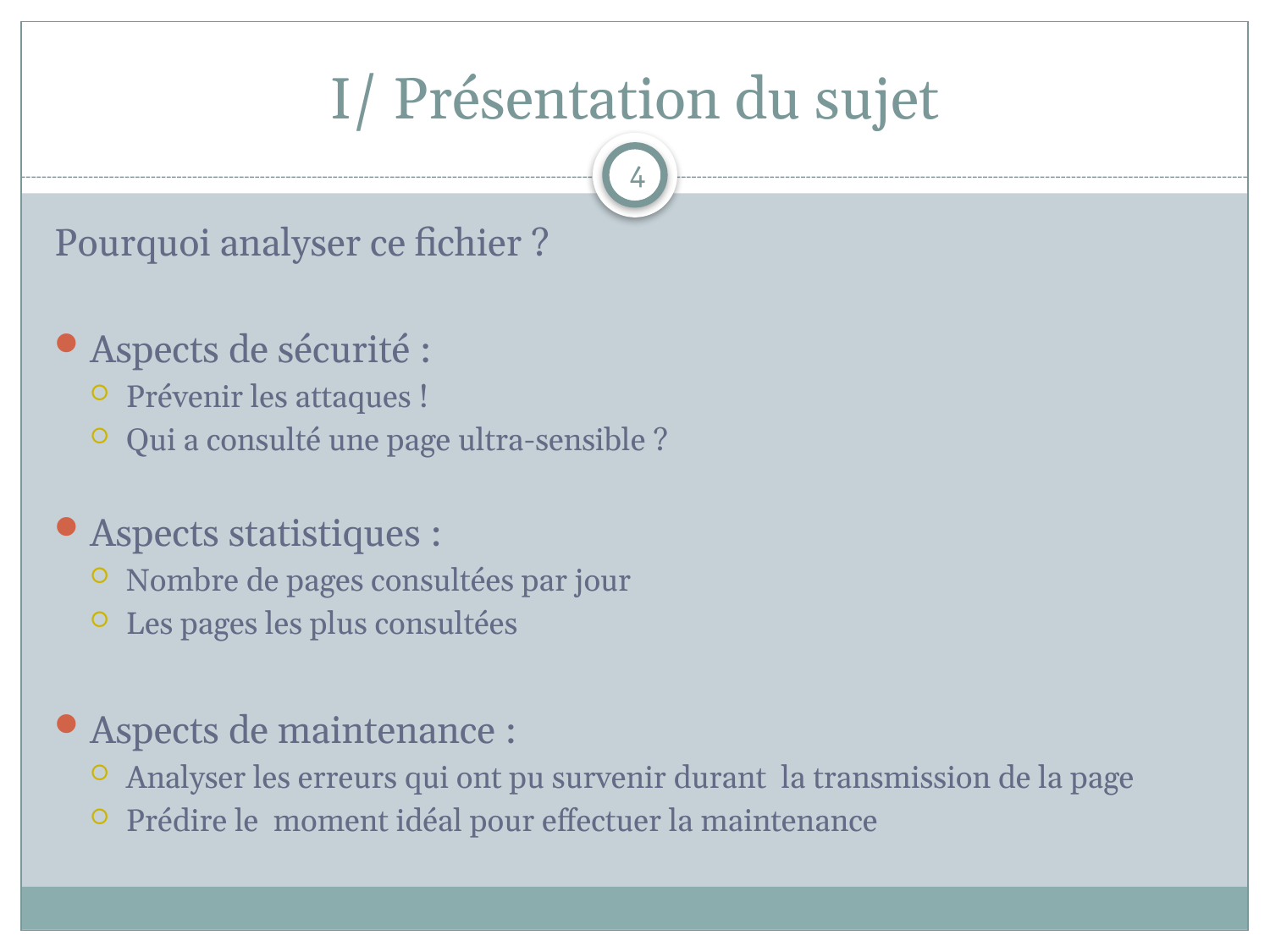

# I/ Présentation du sujet
4
Pourquoi analyser ce fichier ?

Aspects de sécurité :
Prévenir les attaques !
Qui a consulté une page ultra-sensible ?

Aspects statistiques :
Nombre de pages consultées par jour
Les pages les plus consultées

Aspects de maintenance :
Analyser les erreurs qui ont pu survenir durant  la transmission de la page
Prédire le  moment idéal pour effectuer la maintenance